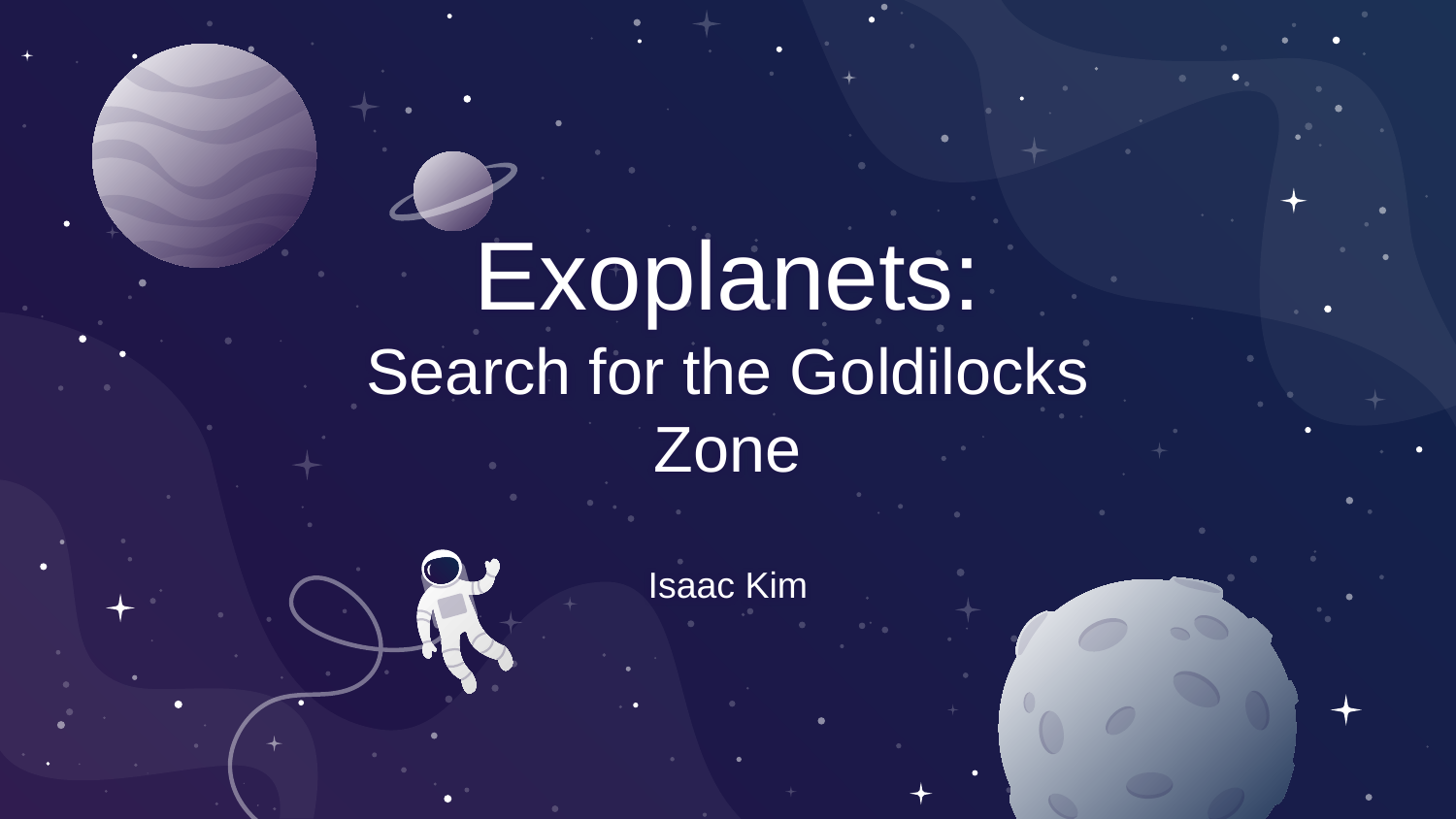

# Exoplanets: Search for the Goldilocks Zone Isaac Kim